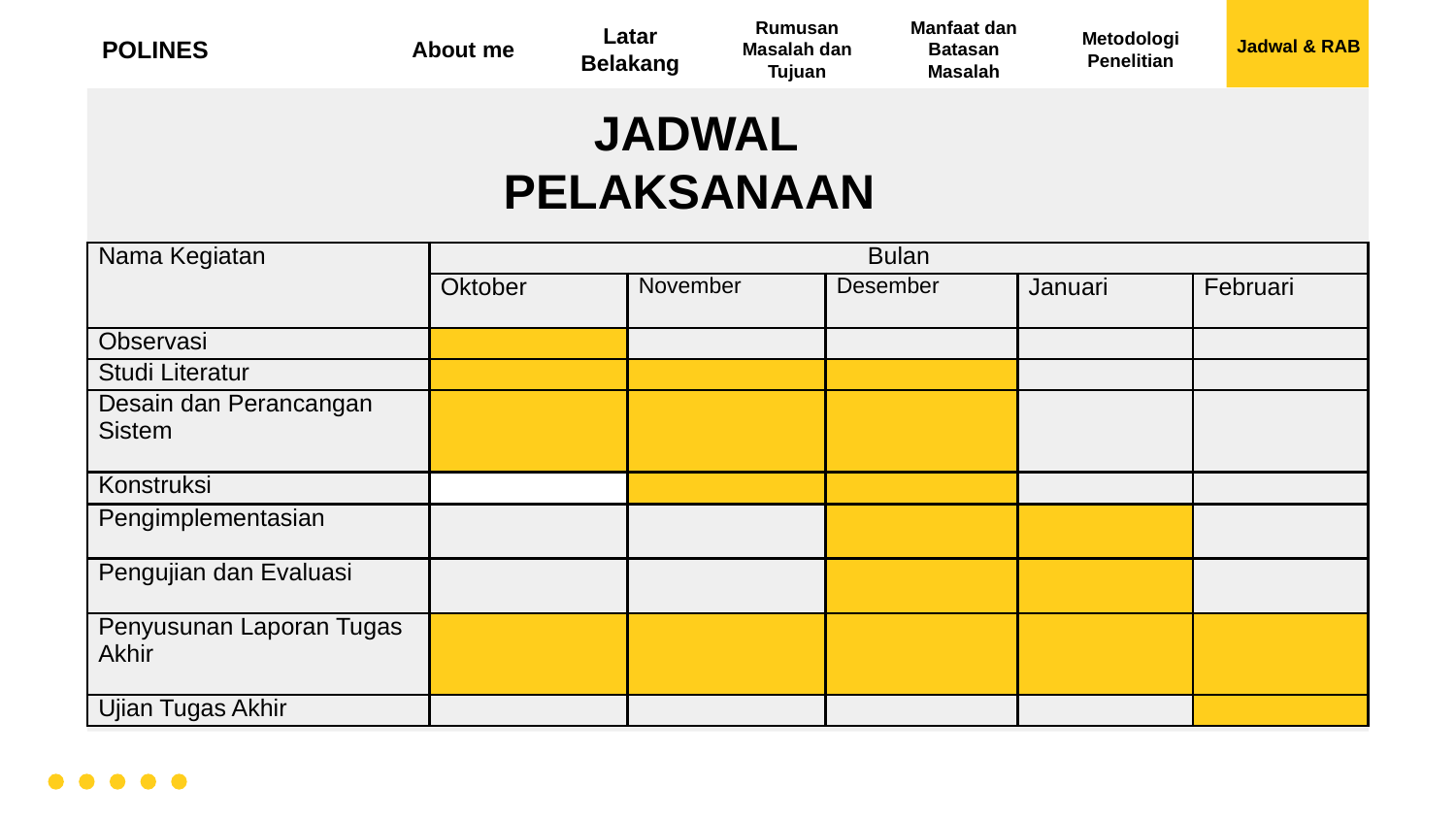

Jadwal & RAB
POLINES
About me
Latar Belakang
Rumusan Masalah dan Tujuan
Manfaat dan Batasan Masalah
Metodologi Penelitian
JADWAL PELAKSANAAN
| Nama Kegiatan | Bulan |  |  |  |  |
| --- | --- | --- | --- | --- | --- |
|  | Oktober | November | Desember | Januari | Februari |
| Observasi |  |  |  |  |  |
| Studi Literatur |  |  |  |  |  |
| Desain dan Perancangan Sistem |  |  |  |  |  |
| Konstruksi |  |  |  |  |  |
| Pengimplementasian |  |  |  |  |  |
| Pengujian dan Evaluasi |  |  |  |  |  |
| Penyusunan Laporan Tugas Akhir |  |  |  |  |  |
| Ujian Tugas Akhir |  |  |  |  |  |